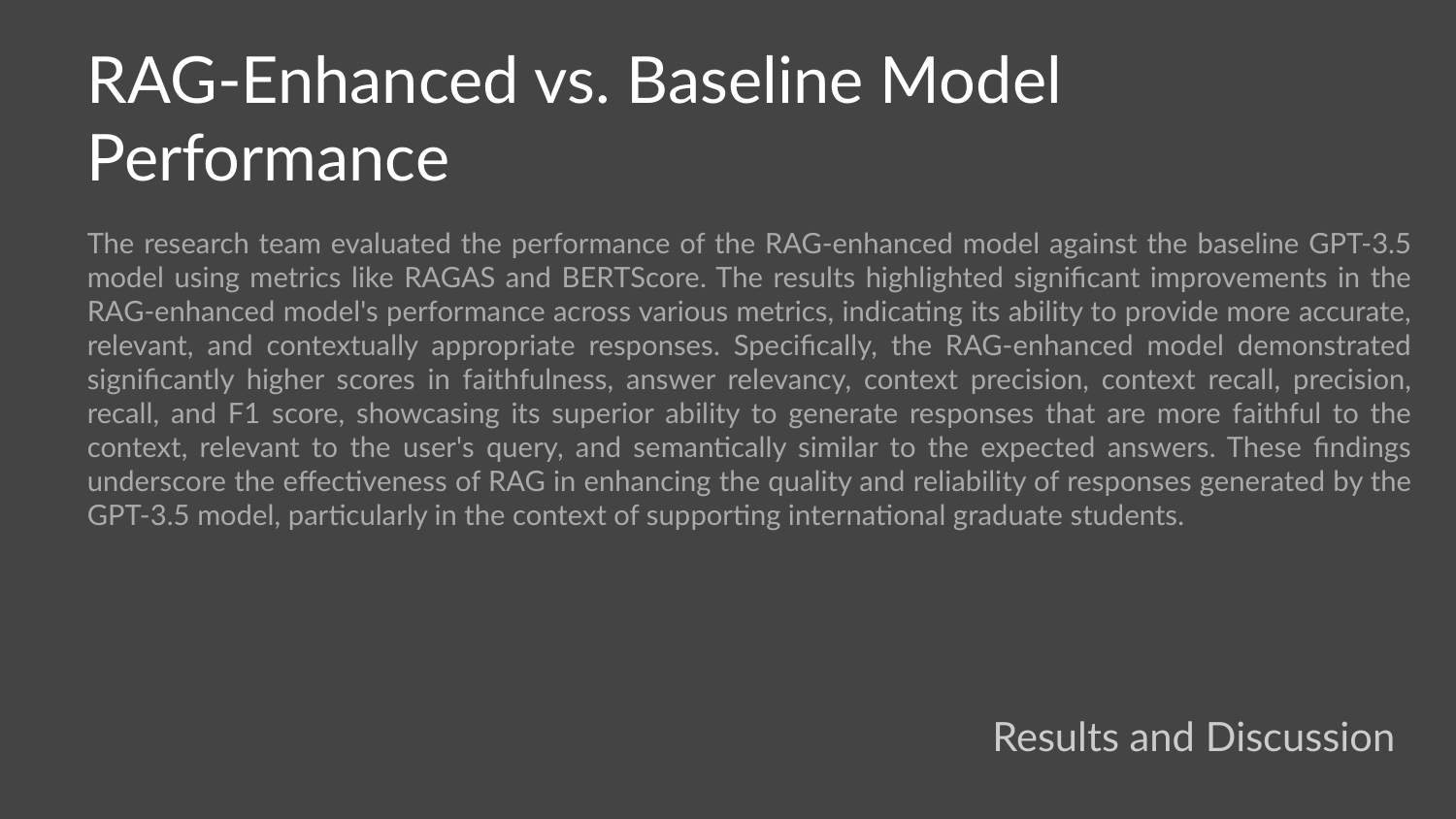

RAG-Enhanced vs. Baseline Model Performance
The research team evaluated the performance of the RAG-enhanced model against the baseline GPT-3.5 model using metrics like RAGAS and BERTScore. The results highlighted significant improvements in the RAG-enhanced model's performance across various metrics, indicating its ability to provide more accurate, relevant, and contextually appropriate responses. Specifically, the RAG-enhanced model demonstrated significantly higher scores in faithfulness, answer relevancy, context precision, context recall, precision, recall, and F1 score, showcasing its superior ability to generate responses that are more faithful to the context, relevant to the user's query, and semantically similar to the expected answers. These findings underscore the effectiveness of RAG in enhancing the quality and reliability of responses generated by the GPT-3.5 model, particularly in the context of supporting international graduate students.
Results and Discussion